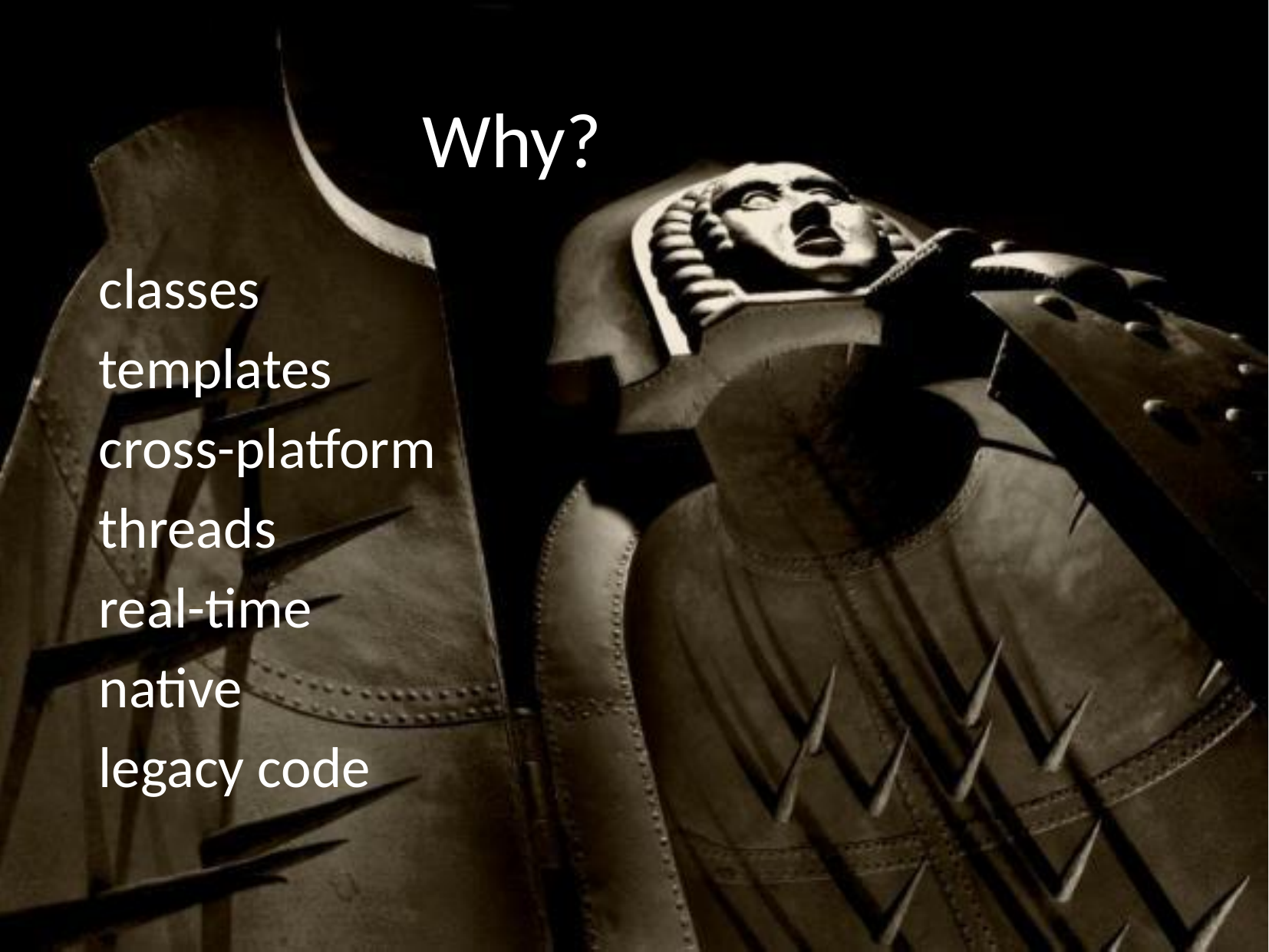

# Why?
classes
templates
cross-platform
threads
real-time
native
legacy code